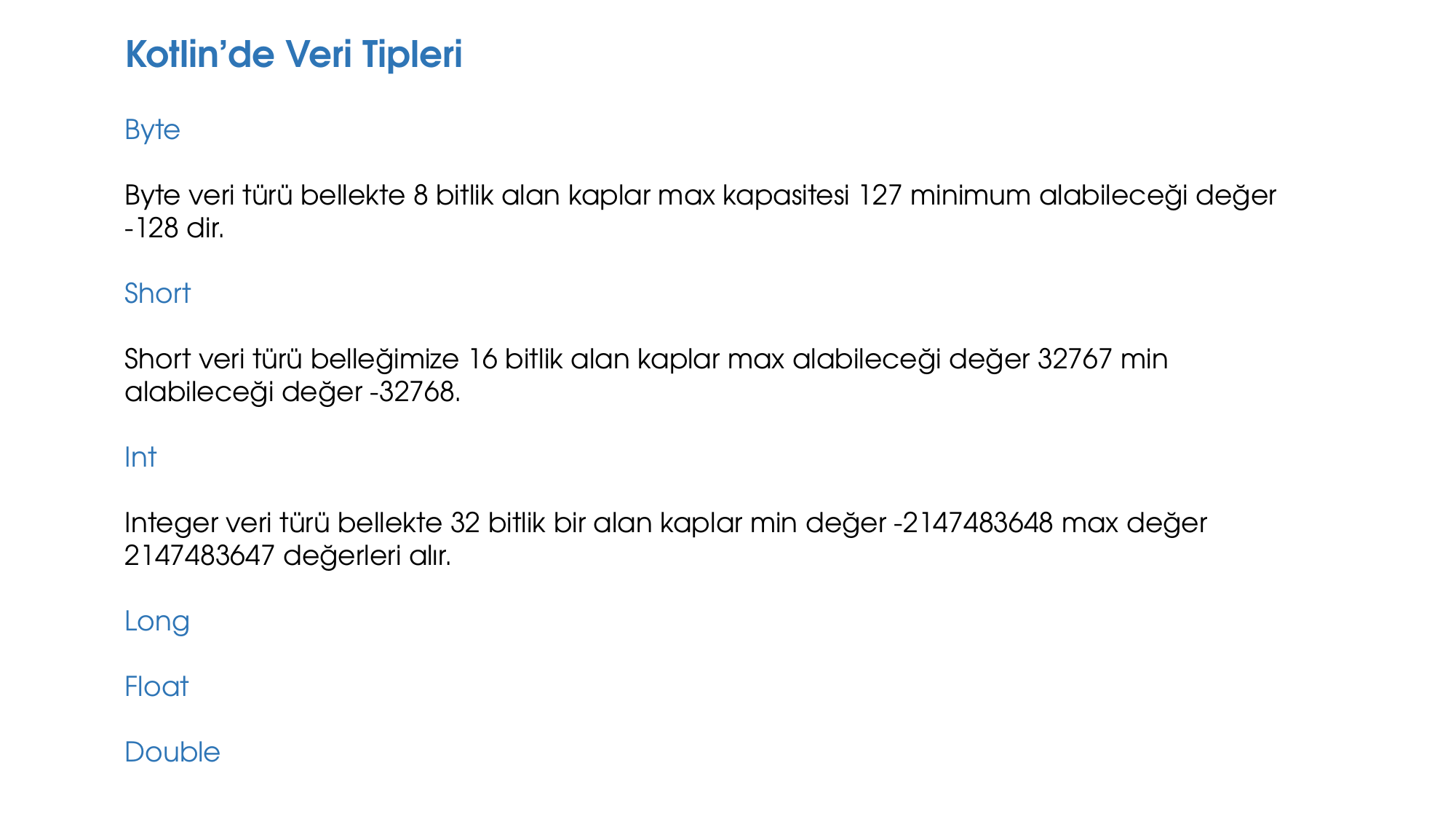

Kotlin’de Veri Tipleri
Byte

Byte veri türü bellekte 8 bitlik alan kaplar max kapasitesi 127 minimum alabileceği değer -128 dir.

Short

Short veri türü belleğimize 16 bitlik alan kaplar max alabileceği değer 32767 min alabileceği değer -32768.

Int

Integer veri türü bellekte 32 bitlik bir alan kaplar min değer -2147483648 max değer 2147483647 değerleri alır.

Long

Float

Double